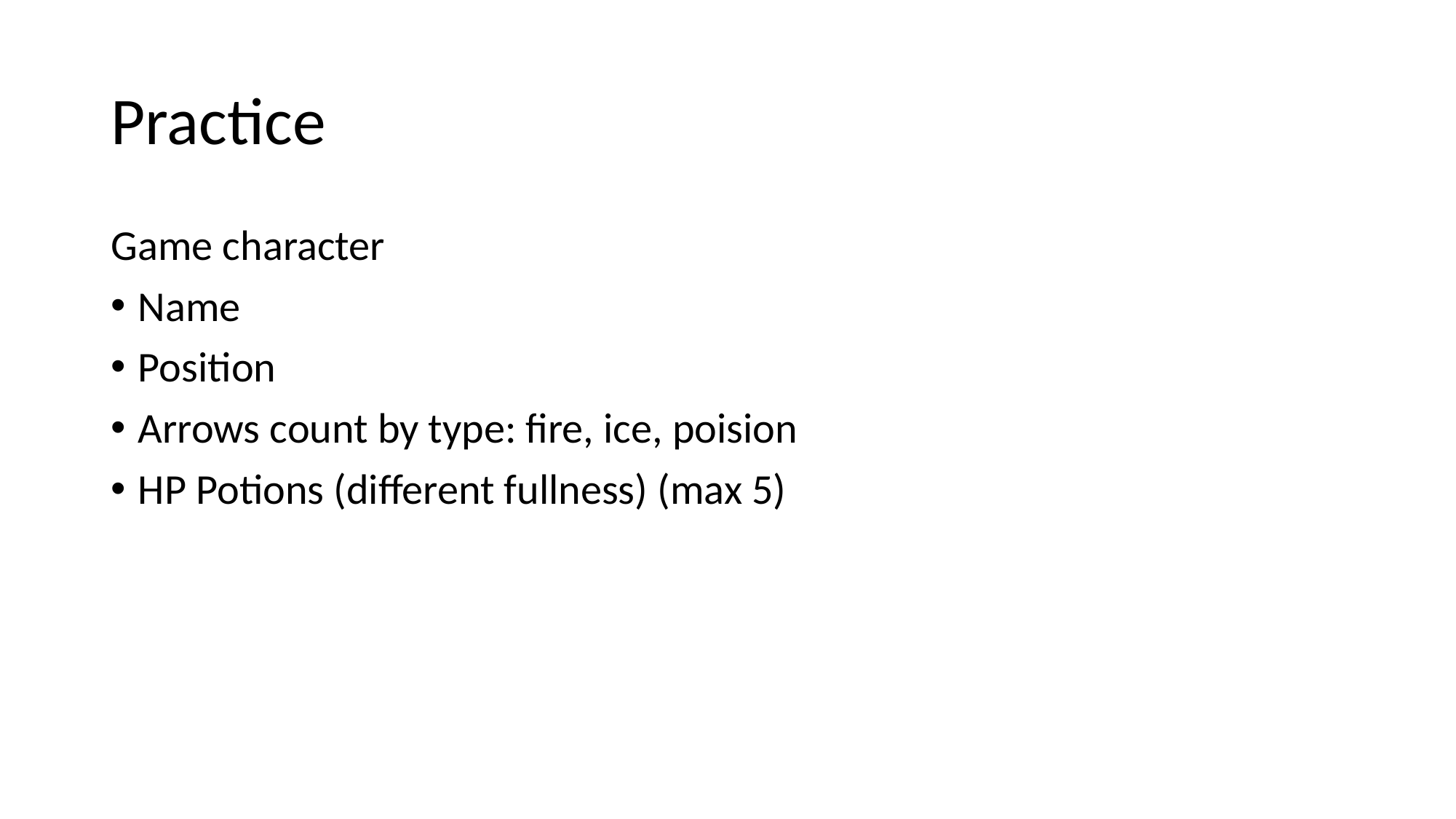

# Practice
Game character
Name
Position
Arrows count by type: fire, ice, poision
HP Potions (different fullness) (max 5)